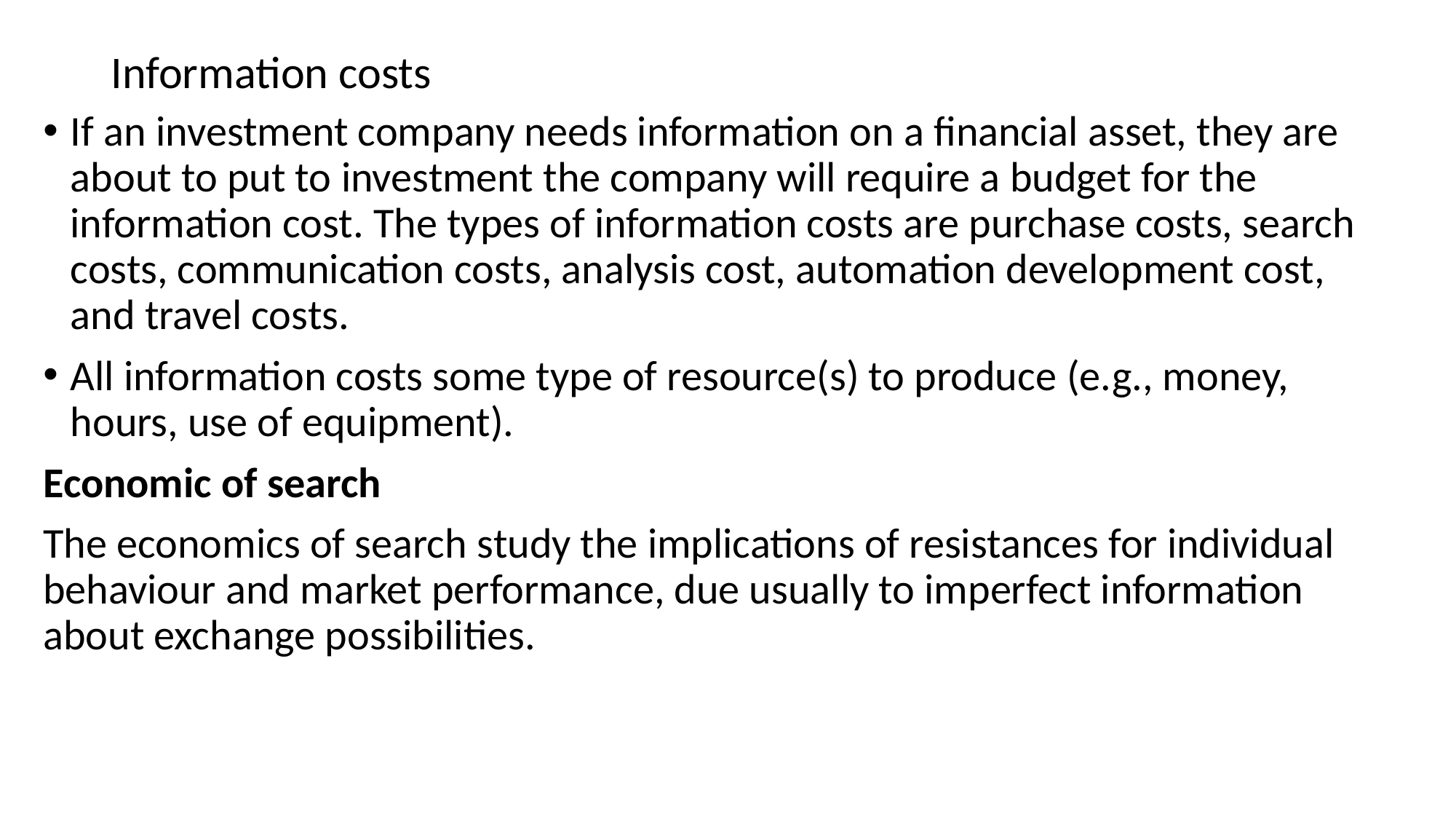

# Information costs
If an investment company needs information on a financial asset, they are about to put to investment the company will require a budget for the information cost. The types of information costs are purchase costs, search costs, communication costs, analysis cost, automation development cost, and travel costs.
All information costs some type of resource(s) to produce (e.g., money, hours, use of equipment).
Economic of search
The economics of search study the implications of resistances for individual behaviour and market performance, due usually to imperfect information about exchange possibilities.